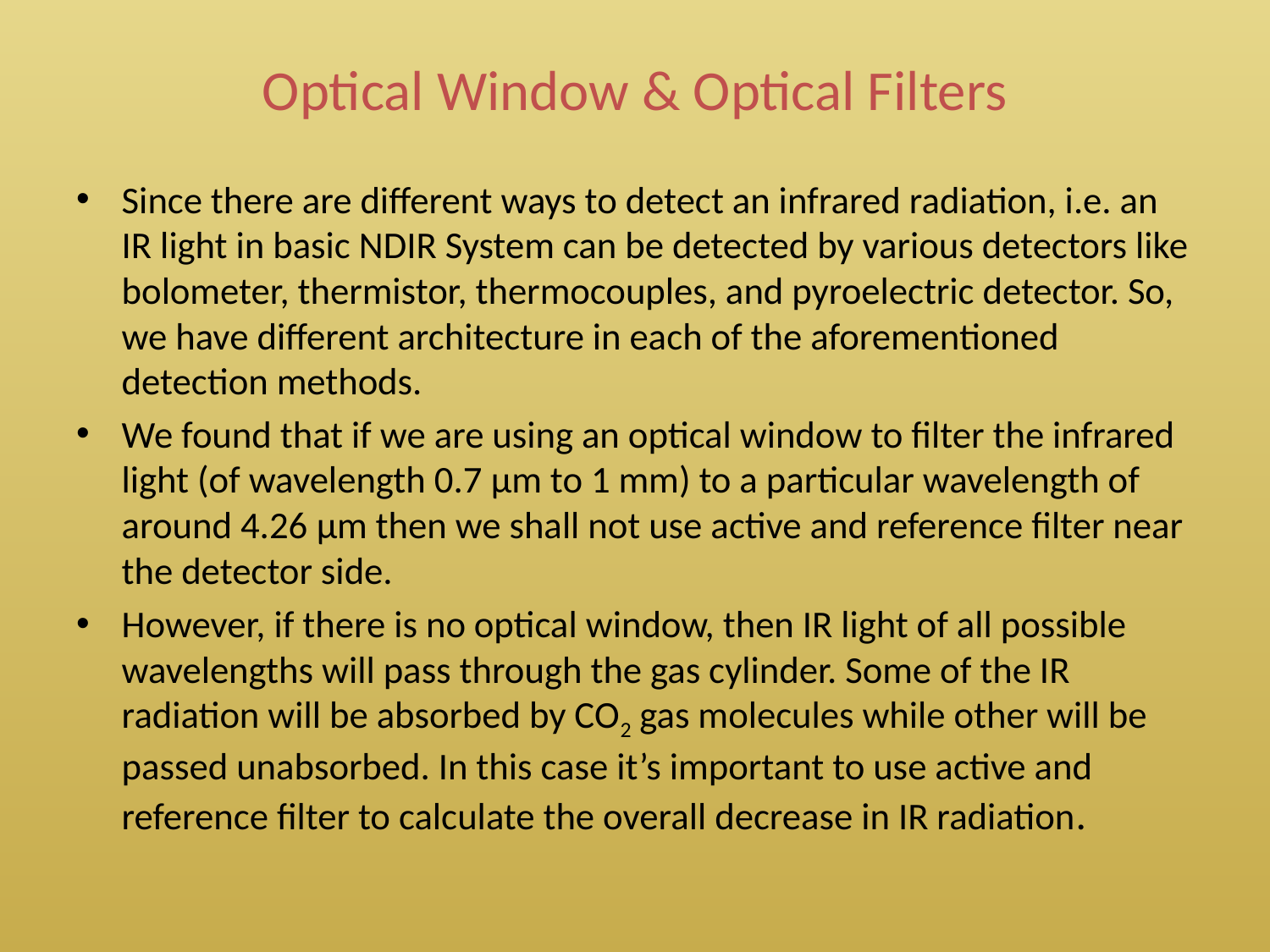

# Optical Window & Optical Filters
Since there are different ways to detect an infrared radiation, i.e. an IR light in basic NDIR System can be detected by various detectors like bolometer, thermistor, thermocouples, and pyroelectric detector. So, we have different architecture in each of the aforementioned detection methods.
We found that if we are using an optical window to filter the infrared light (of wavelength 0.7 μm to 1 mm) to a particular wavelength of around 4.26 μm then we shall not use active and reference filter near the detector side.
However, if there is no optical window, then IR light of all possible wavelengths will pass through the gas cylinder. Some of the IR radiation will be absorbed by CO2 gas molecules while other will be passed unabsorbed. In this case it’s important to use active and reference filter to calculate the overall decrease in IR radiation.